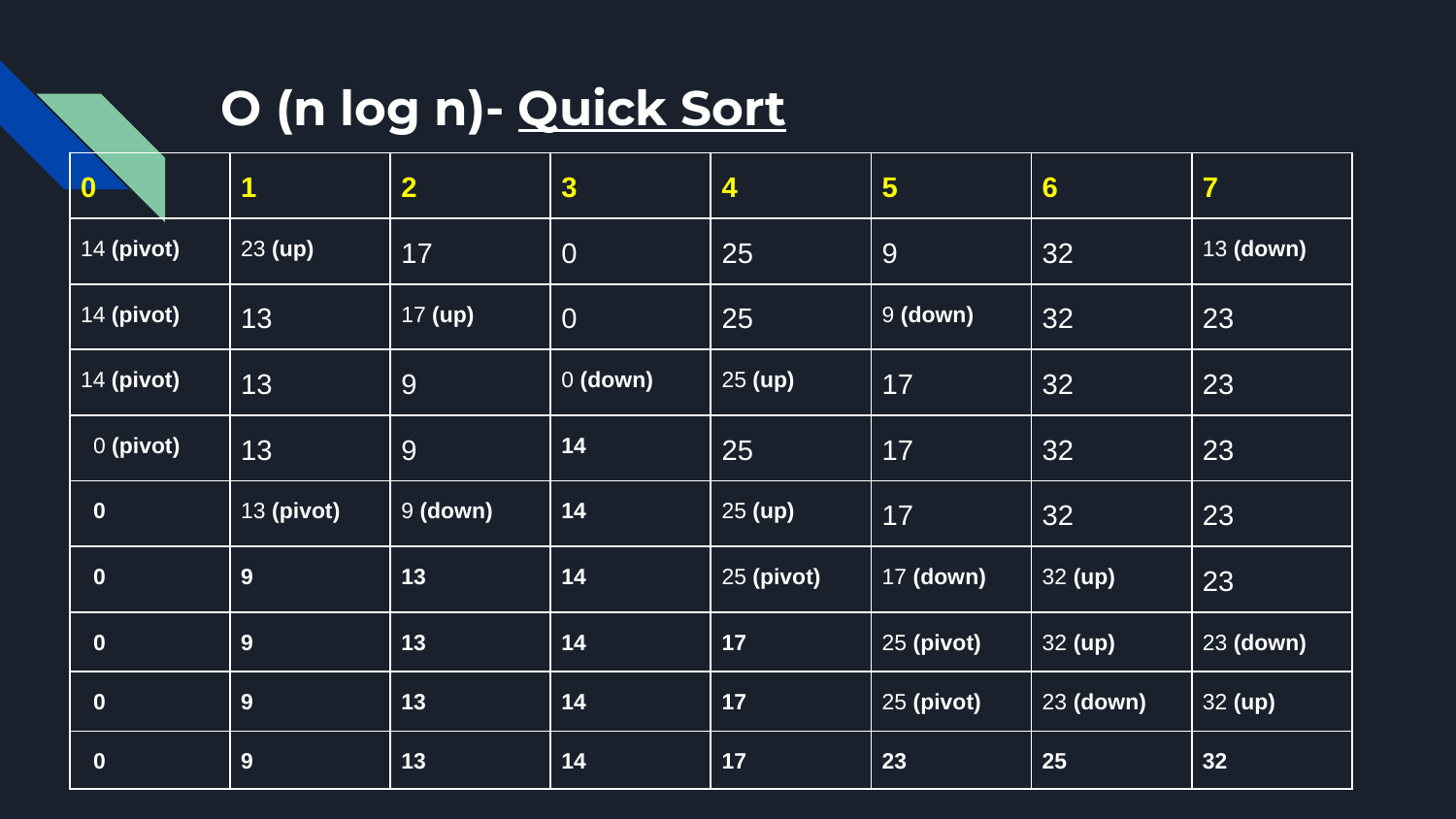

# O (n log n)- Quick Sort
| 0 | 1 | 2 | 3 | 4 | 5 | 6 | 7 |
| --- | --- | --- | --- | --- | --- | --- | --- |
| 14 (pivot) | 23 (up) | 17 | 0 | 25 | 9 | 32 | 13 (down) |
| 14 (pivot) | 13 | 17 (up) | 0 | 25 | 9 (down) | 32 | 23 |
| 14 (pivot) | 13 | 9 | 0 (down) | 25 (up) | 17 | 32 | 23 |
| 0 (pivot) | 13 | 9 | 14 | 25 | 17 | 32 | 23 |
| 0 | 13 (pivot) | 9 (down) | 14 | 25 (up) | 17 | 32 | 23 |
| 0 | 9 | 13 | 14 | 25 (pivot) | 17 (down) | 32 (up) | 23 |
| 0 | 9 | 13 | 14 | 17 | 25 (pivot) | 32 (up) | 23 (down) |
| 0 | 9 | 13 | 14 | 17 | 25 (pivot) | 23 (down) | 32 (up) |
| 0 | 9 | 13 | 14 | 17 | 23 | 25 | 32 |